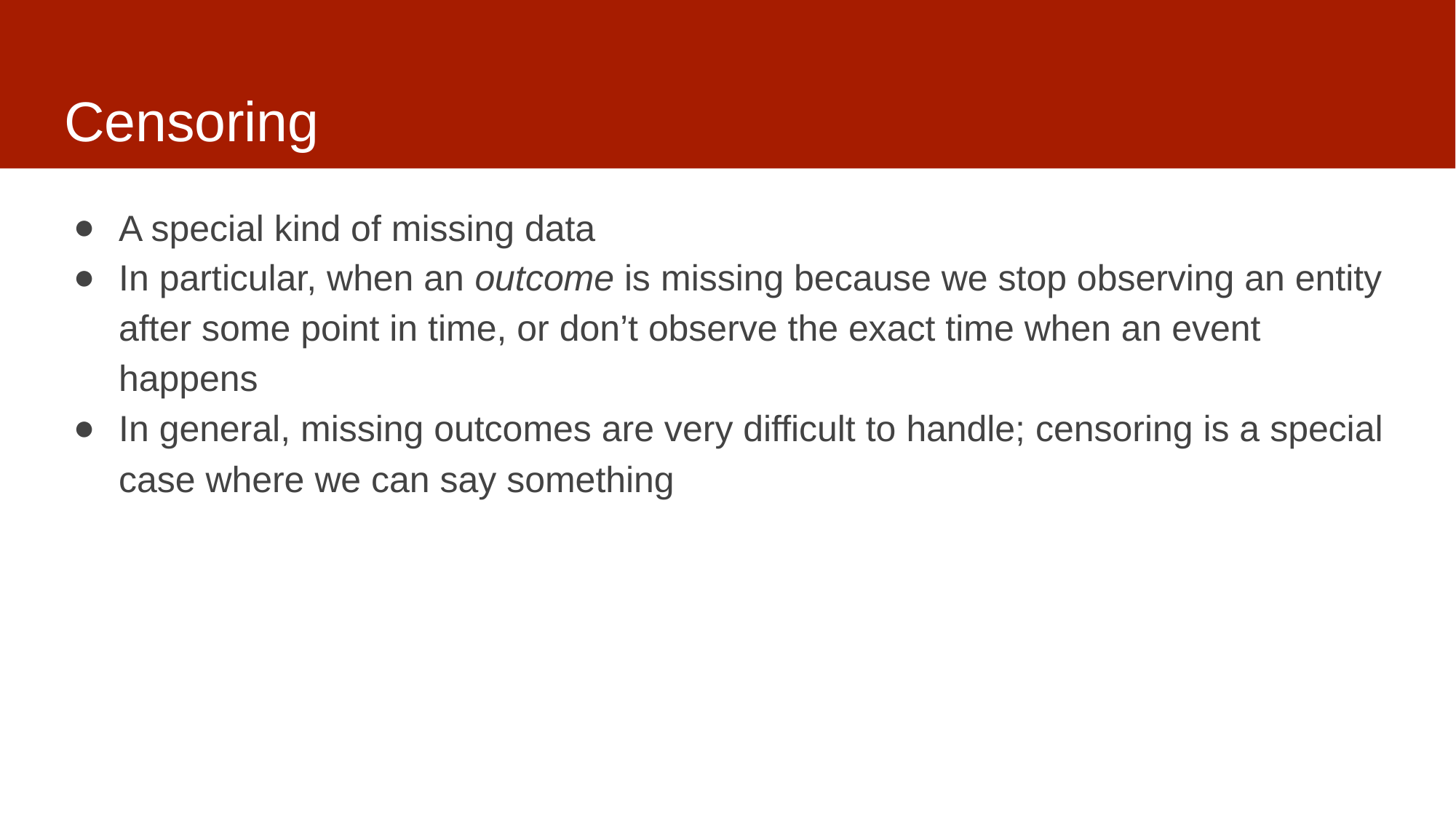

# Censoring
A special kind of missing data
In particular, when an outcome is missing because we stop observing an entity after some point in time, or don’t observe the exact time when an event happens
In general, missing outcomes are very difficult to handle; censoring is a special case where we can say something